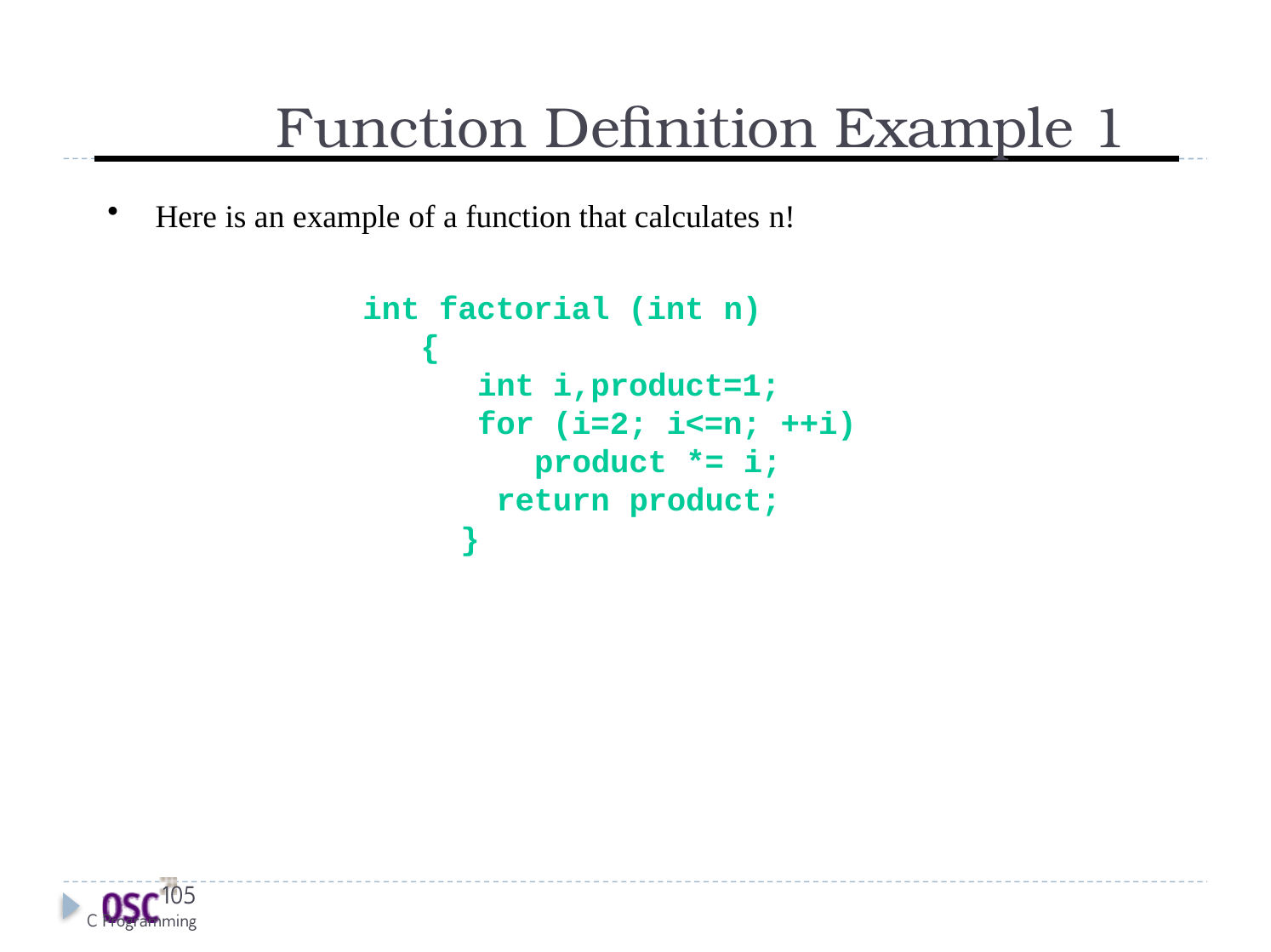

# Function Definition Example 1

Here is an example of a function that calculates n!

int factorial (int n)
{
int i,product=1;  for (i=2; i<=n; ++i)
product *= i;  return product;
}

105
C Programming